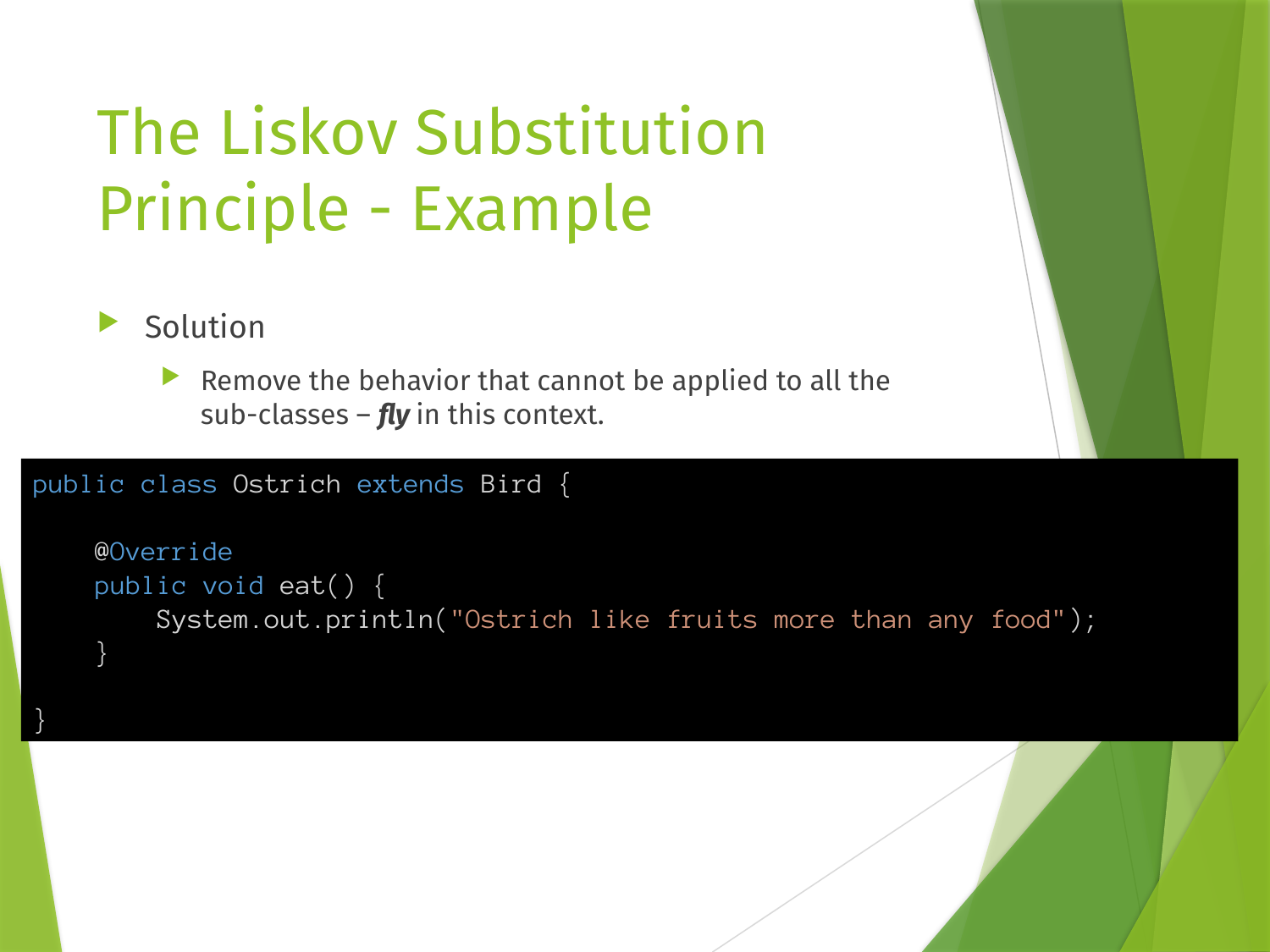

# The Liskov Substitution Principle - Example
Solution
Remove the behavior that cannot be applied to all the sub-classes – fly in this context.
public class Ostrich extends Bird {
    @Override
    public void eat() {
        System.out.println("Ostrich like fruits more than any food");
    }
}